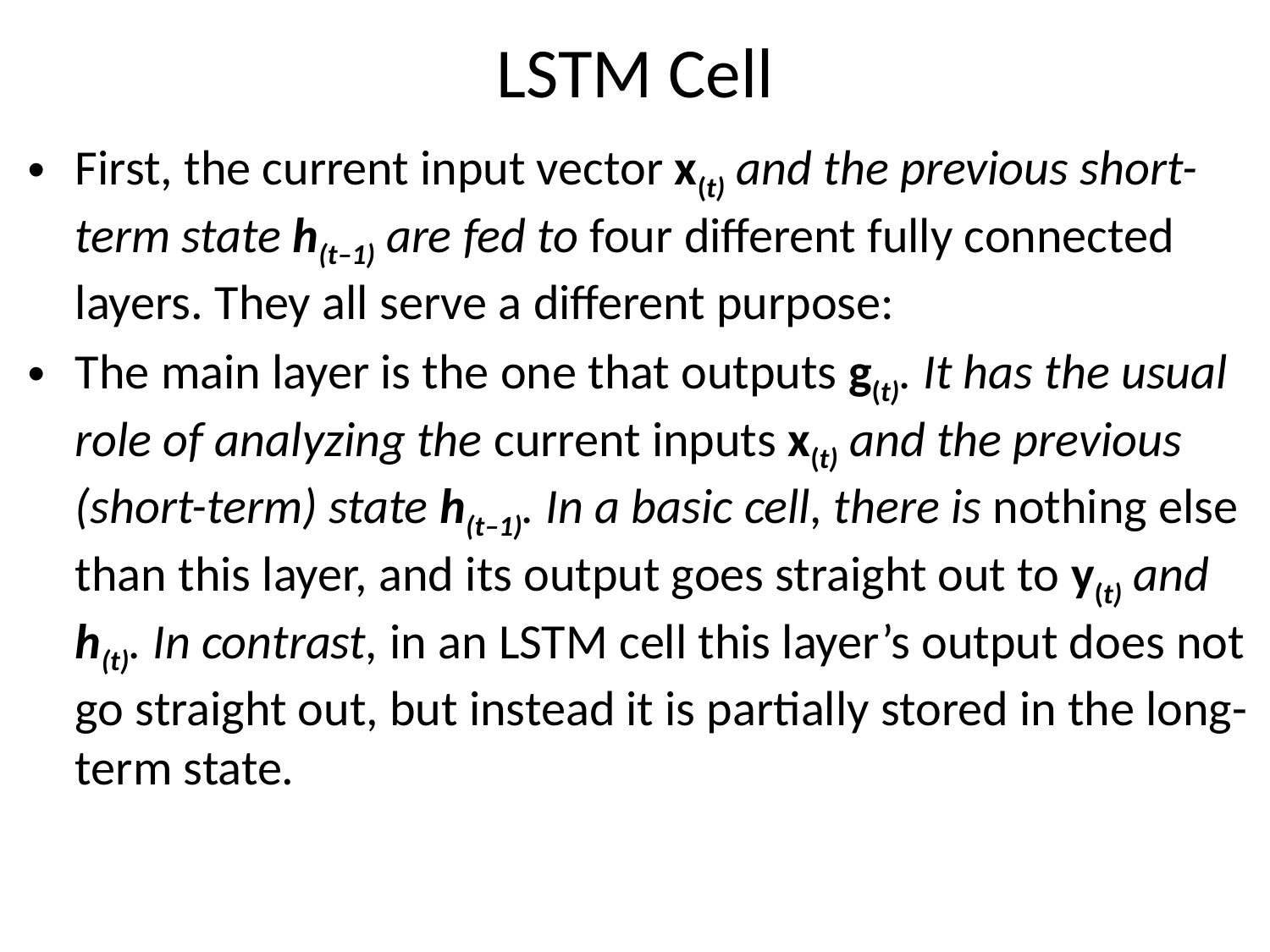

# LSTM Cell
First, the current input vector x(t) and the previous short-term state h(t–1) are fed to four different fully connected layers. They all serve a different purpose:
The main layer is the one that outputs g(t). It has the usual role of analyzing the current inputs x(t) and the previous (short-term) state h(t–1). In a basic cell, there is nothing else than this layer, and its output goes straight out to y(t) and h(t). In contrast, in an LSTM cell this layer’s output does not go straight out, but instead it is partially stored in the long-term state.